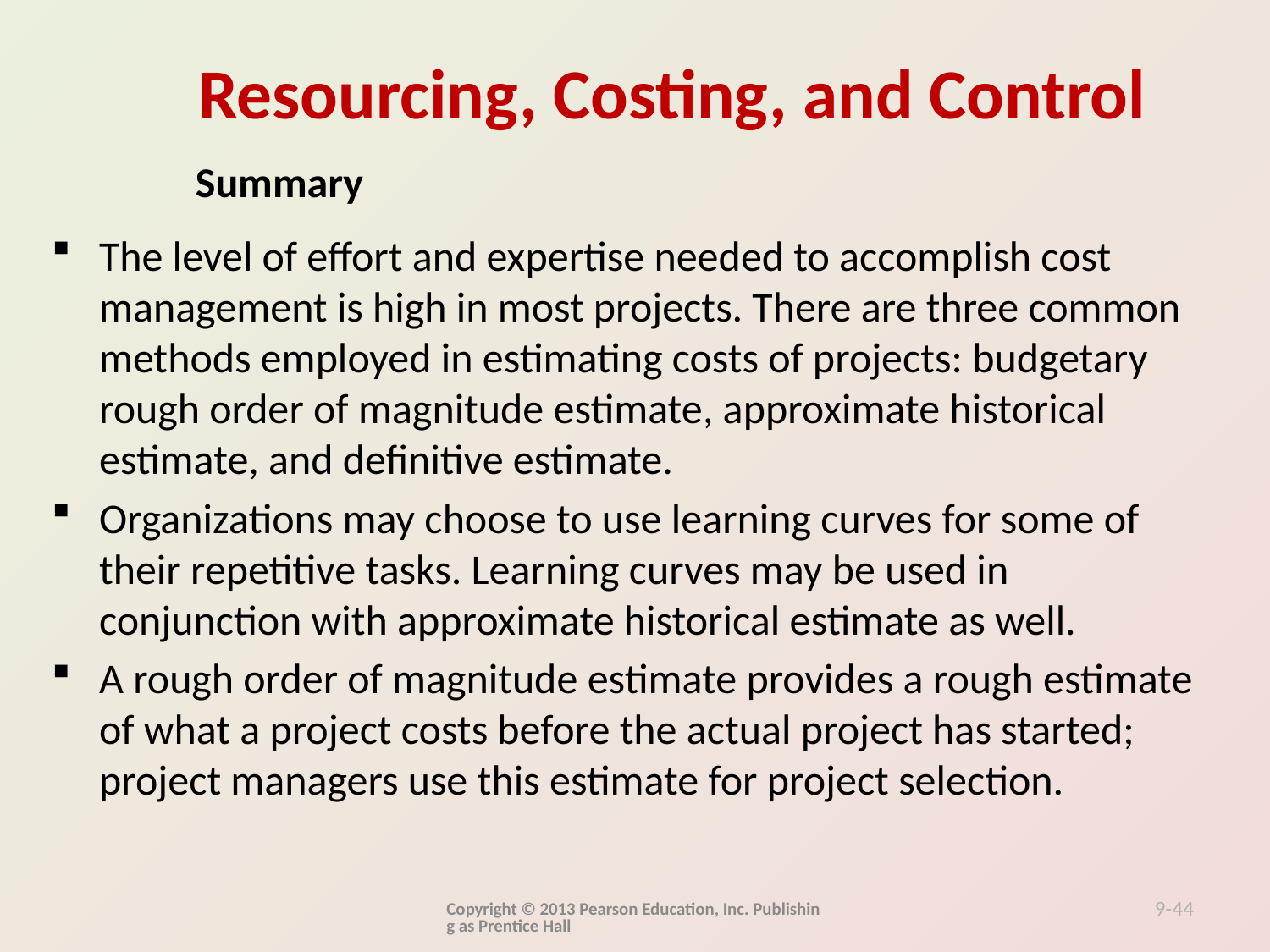

Summary
The level of effort and expertise needed to accomplish cost management is high in most projects. There are three common methods employed in estimating costs of projects: budgetary rough order of magnitude estimate, approximate historical estimate, and definitive estimate.
Organizations may choose to use learning curves for some of their repetitive tasks. Learning curves may be used in conjunction with approximate historical estimate as well.
A rough order of magnitude estimate provides a rough estimate of what a project costs before the actual project has started; project managers use this estimate for project selection.
Copyright © 2013 Pearson Education, Inc. Publishing as Prentice Hall
9-44